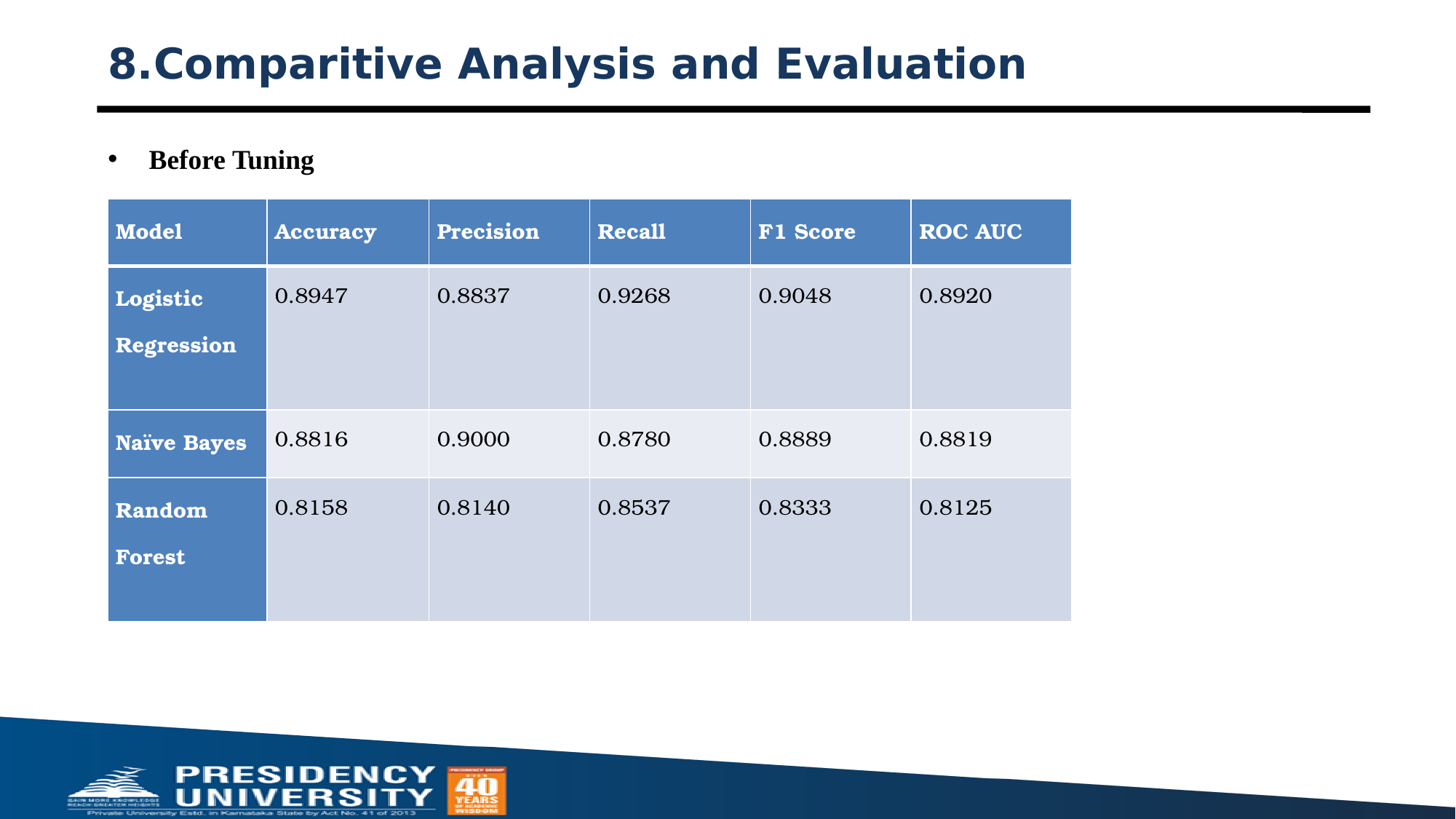

# 8.Comparitive Analysis and Evaluation
Before Tuning

| Model | Accuracy | Precision | Recall | F1 Score | ROC AUC |
| --- | --- | --- | --- | --- | --- |
| Logistic Regression | 0.8947 | 0.8837 | 0.9268 | 0.9048 | 0.8920 |
| Naïve Bayes | 0.8816 | 0.9000 | 0.8780 | 0.8889 | 0.8819 |
| Random Forest | 0.8158 | 0.8140 | 0.8537 | 0.8333 | 0.8125 |